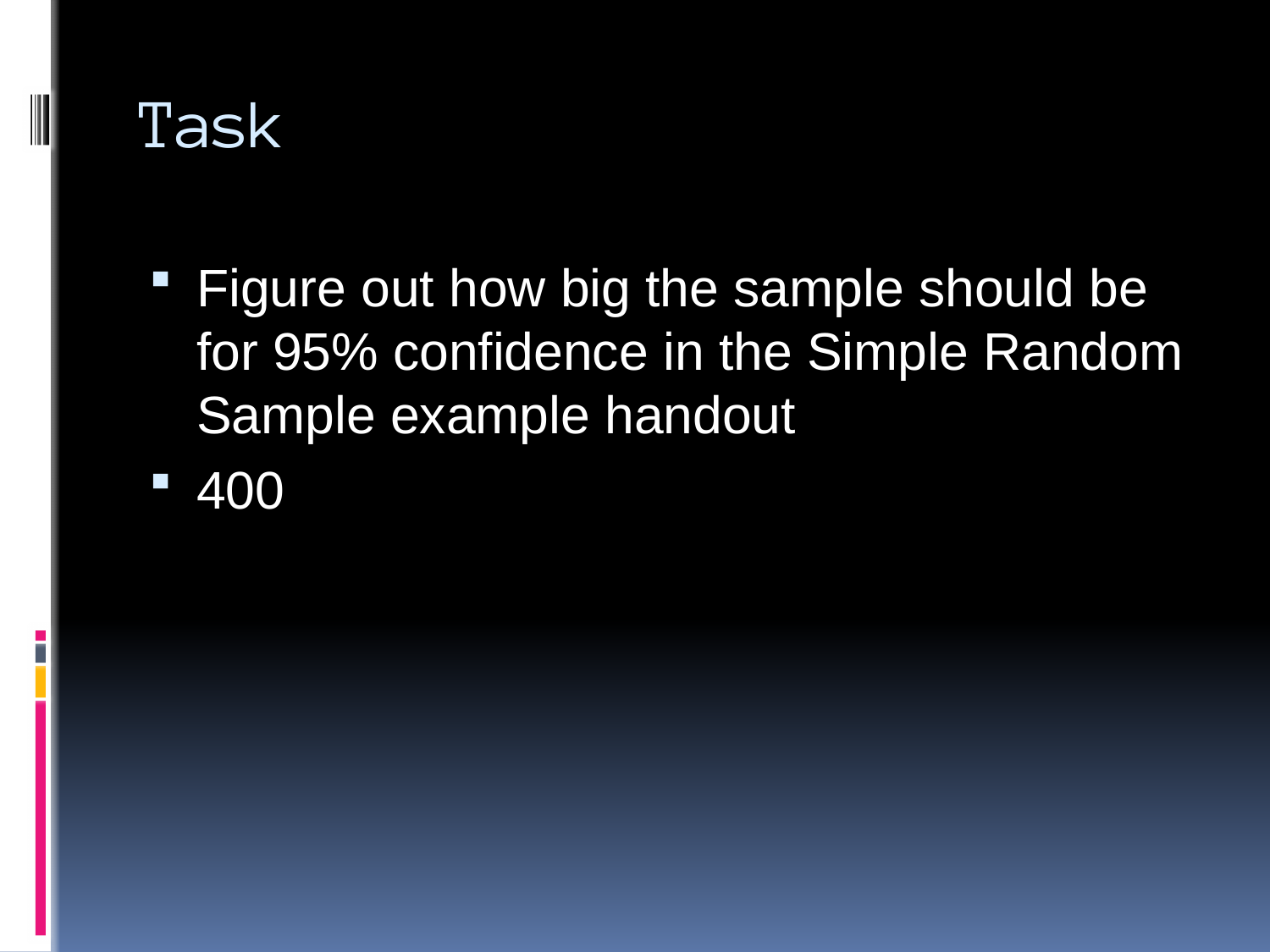

# Task
Figure out how big the sample should be for 95% confidence in the Simple Random Sample example handout
400